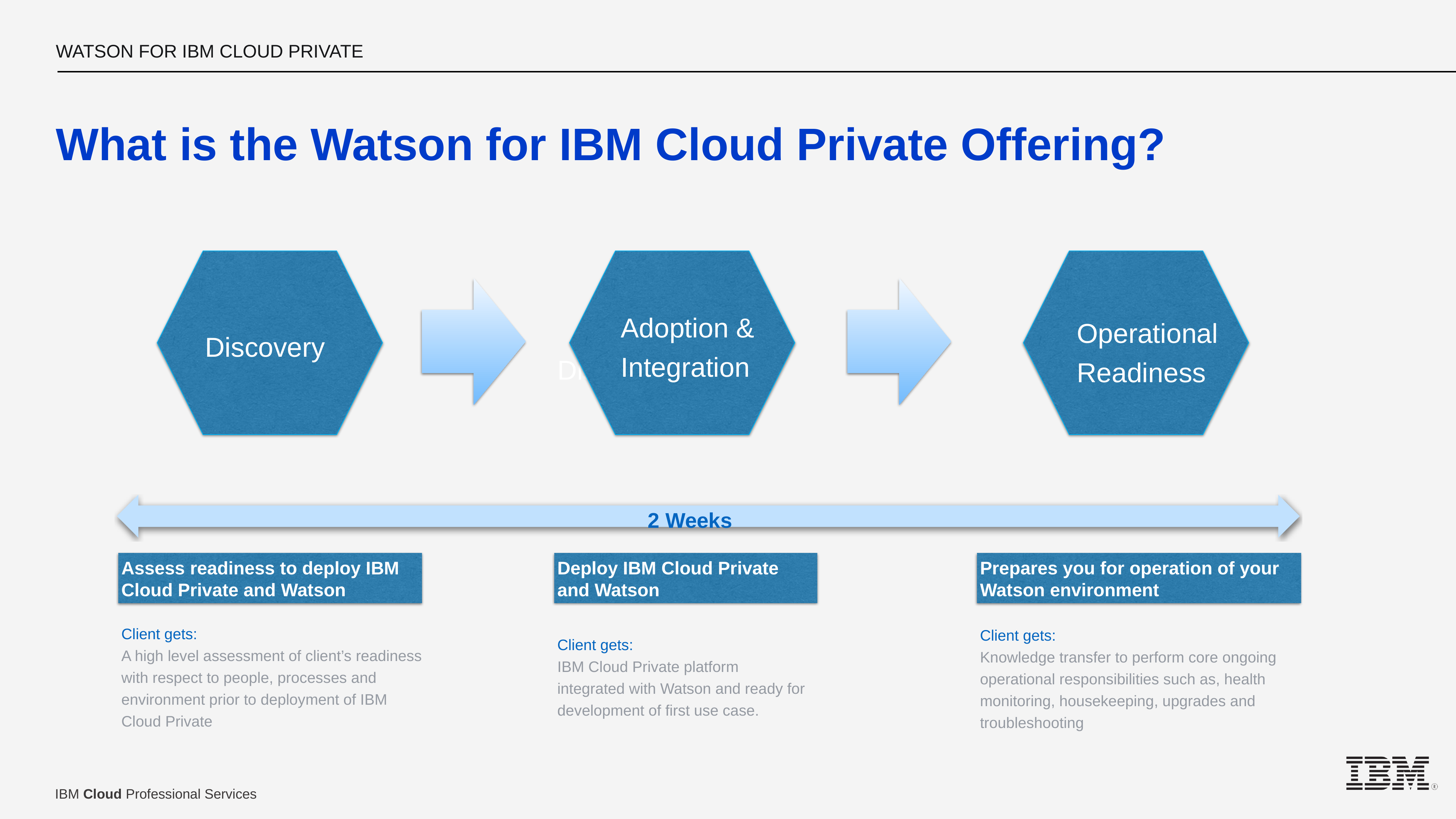

WATSON FOR IBM CLOUD PRIVATE
What is the Watson for IBM Cloud Private Offering?

Discovery

Adoption & Integration
Discovery

Operational Readiness

2 Weeks
Assess readiness to deploy IBM Cloud Private and Watson
Deploy IBM Cloud Private and Watson
Prepares you for operation of your Watson environment
Client gets:
A high level assessment of client’s readiness with respect to people, processes and environment prior to deployment of IBM Cloud Private
Client gets:
Knowledge transfer to perform core ongoing operational responsibilities such as, health monitoring, housekeeping, upgrades and troubleshooting

Client gets:
IBM Cloud Private platform integrated with Watson and ready for development of first use case.